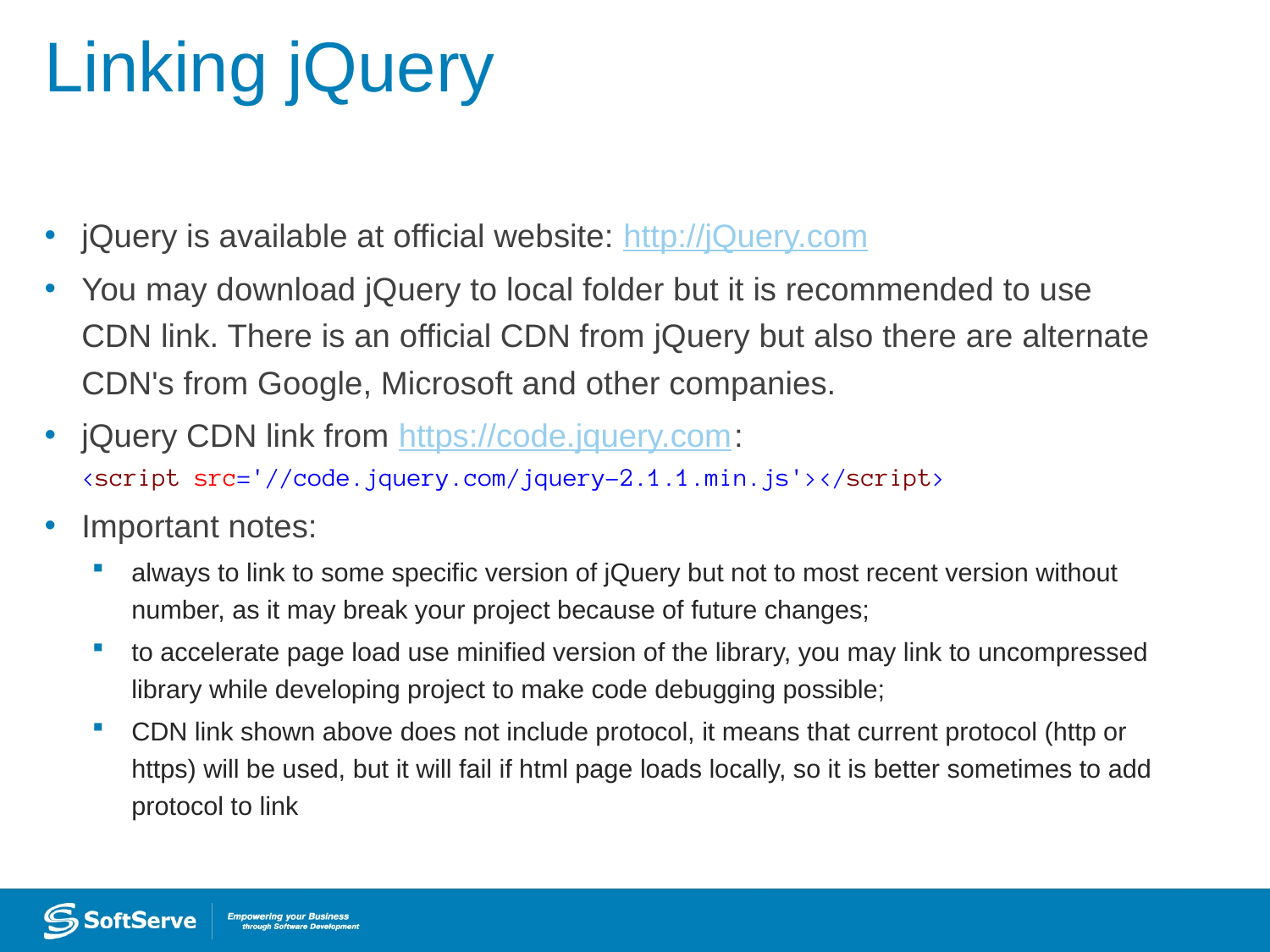

# Linking jQuery
jQuery is available at official website: http://jQuery.com
You may download jQuery to local folder but it is recommended to use CDN link. There is an official CDN from jQuery but also there are alternate CDN's from Google, Microsoft and other companies.
jQuery CDN link from https://code.jquery.com:
<script src='//code.jquery.com/jquery-2.1.1.min.js'></script>
Important notes:
always to link to some specific version of jQuery but not to most recent version without number, as it may break your project because of future changes;
to accelerate page load use minified version of the library, you may link to uncompressed library while developing project to make code debugging possible;
CDN link shown above does not include protocol, it means that current protocol (http or https) will be used, but it will fail if html page loads locally, so it is better sometimes to add protocol to link